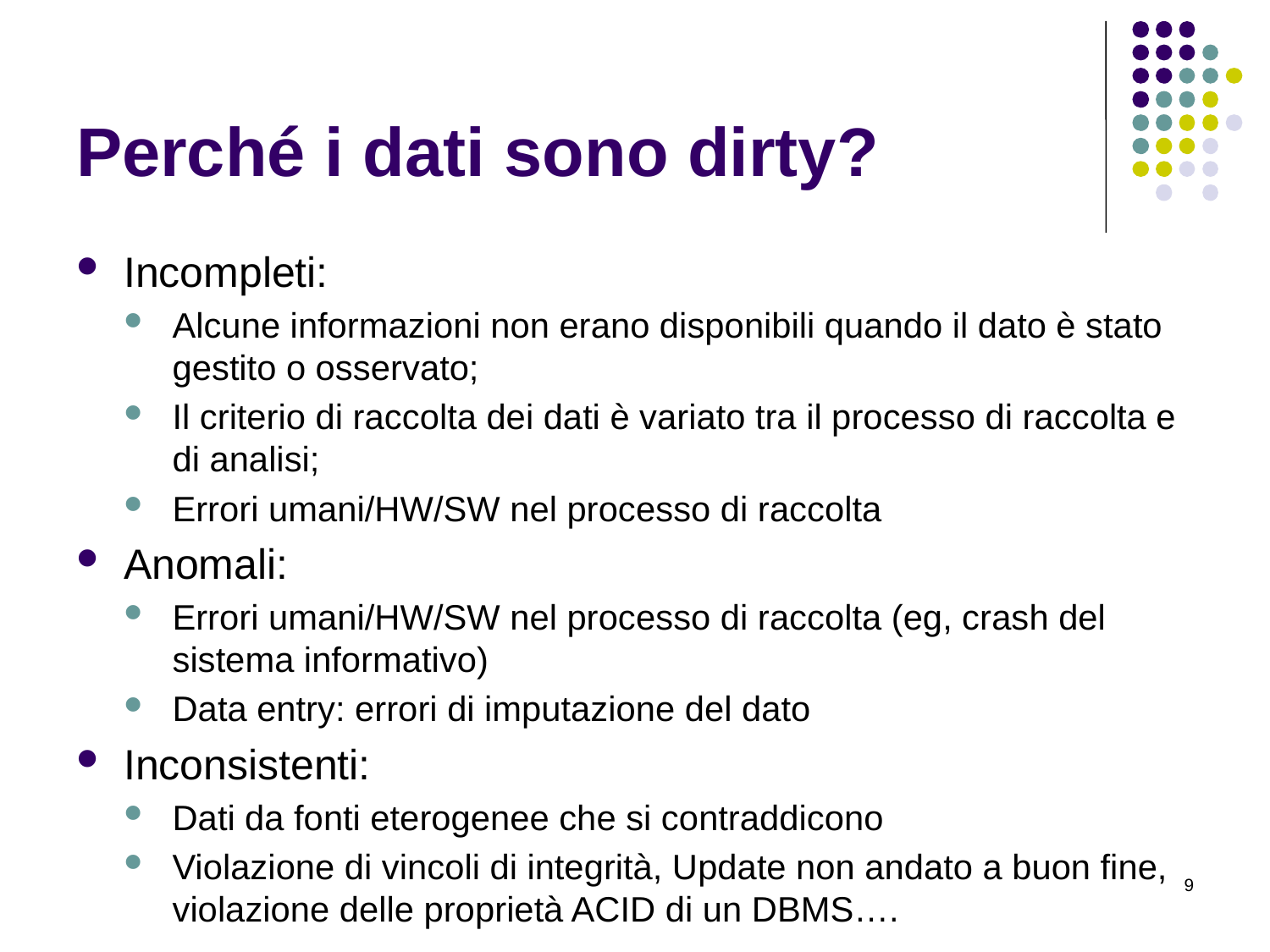

# Perché i dati sono dirty?
Incompleti:
Alcune informazioni non erano disponibili quando il dato è stato gestito o osservato;
Il criterio di raccolta dei dati è variato tra il processo di raccolta e di analisi;
Errori umani/HW/SW nel processo di raccolta
Anomali:
Errori umani/HW/SW nel processo di raccolta (eg, crash del sistema informativo)
Data entry: errori di imputazione del dato
Inconsistenti:
Dati da fonti eterogenee che si contraddicono
Violazione di vincoli di integrità, Update non andato a buon fine, violazione delle proprietà ACID di un DBMS….

9